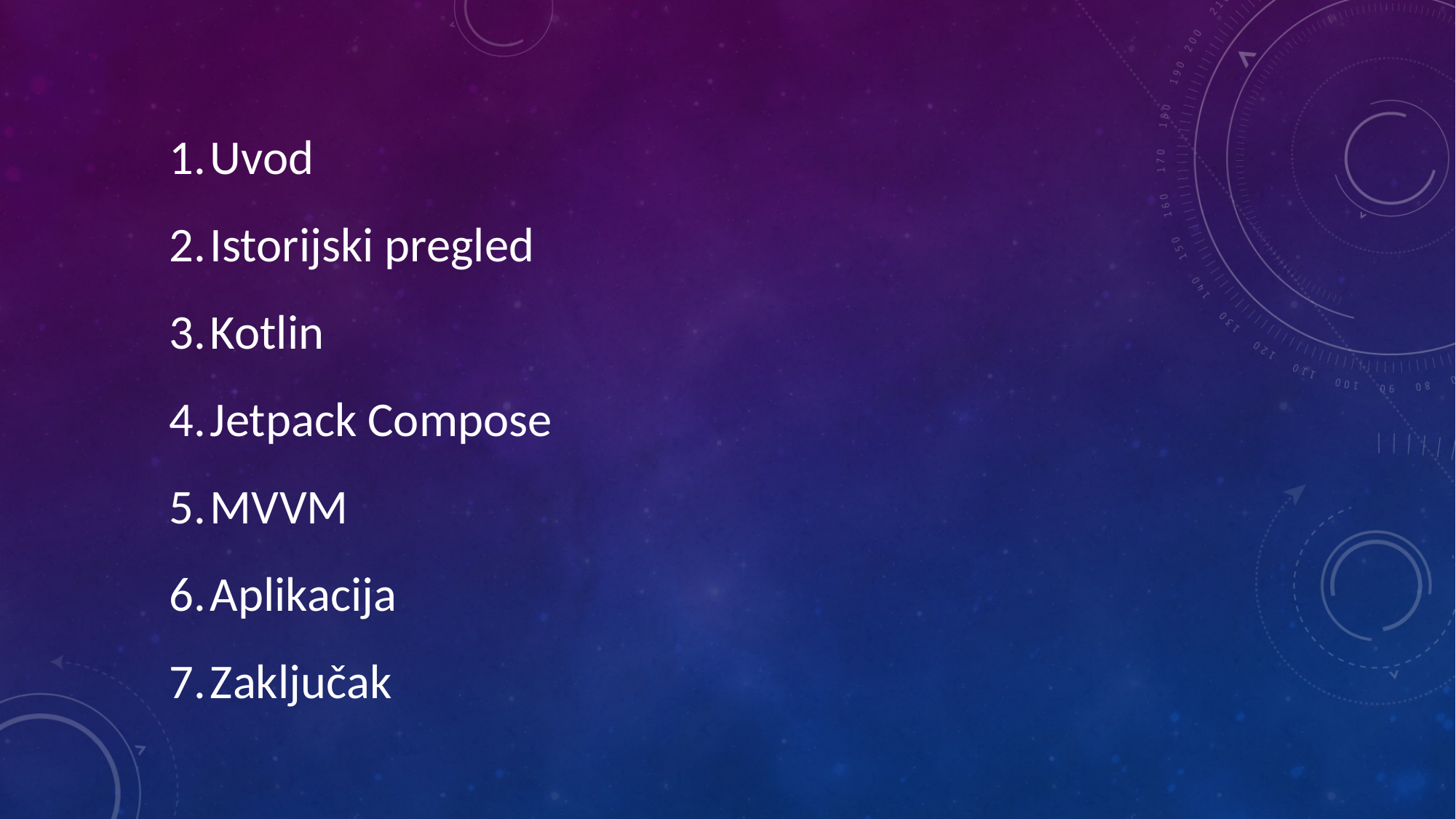

Uvod
Istorijski pregled
Kotlin
Jetpack Compose
MVVM
Aplikacija
Zaključak